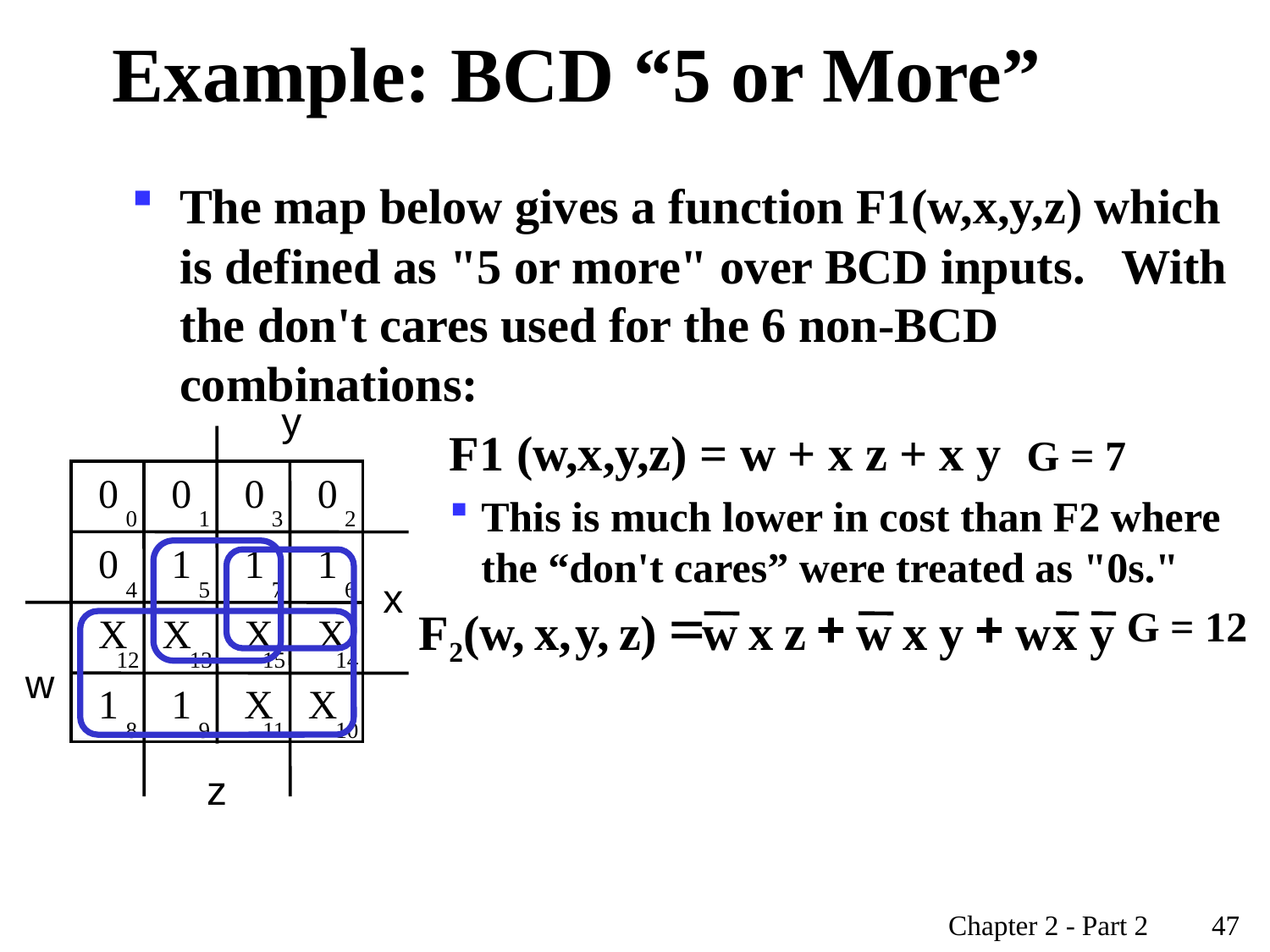

# Example: BCD “5 or More”
The map below gives a function F1(w,x,y,z) which is defined as "5 or more" over BCD inputs.   With the don't cares used for the 6 non-BCD combinations:
F1 (w,x,y,z) = w + x z + x y  G = 7
This is much lower in cost than F2 where the “don't cares” were treated as "0s."
                                                                G = 12
y

0
0
0
0
0
1
3
2

0
1
1
1

x
4
5
7
6
 =
+
+
F2(w,
x,
 y,
 z)

w

x

z

w

x
 y

 w
x

y

X
X
X
X

12
13
15
14
w

1
1
X
X
8
9
11
10
z

Chapter 2 - Part 2         47